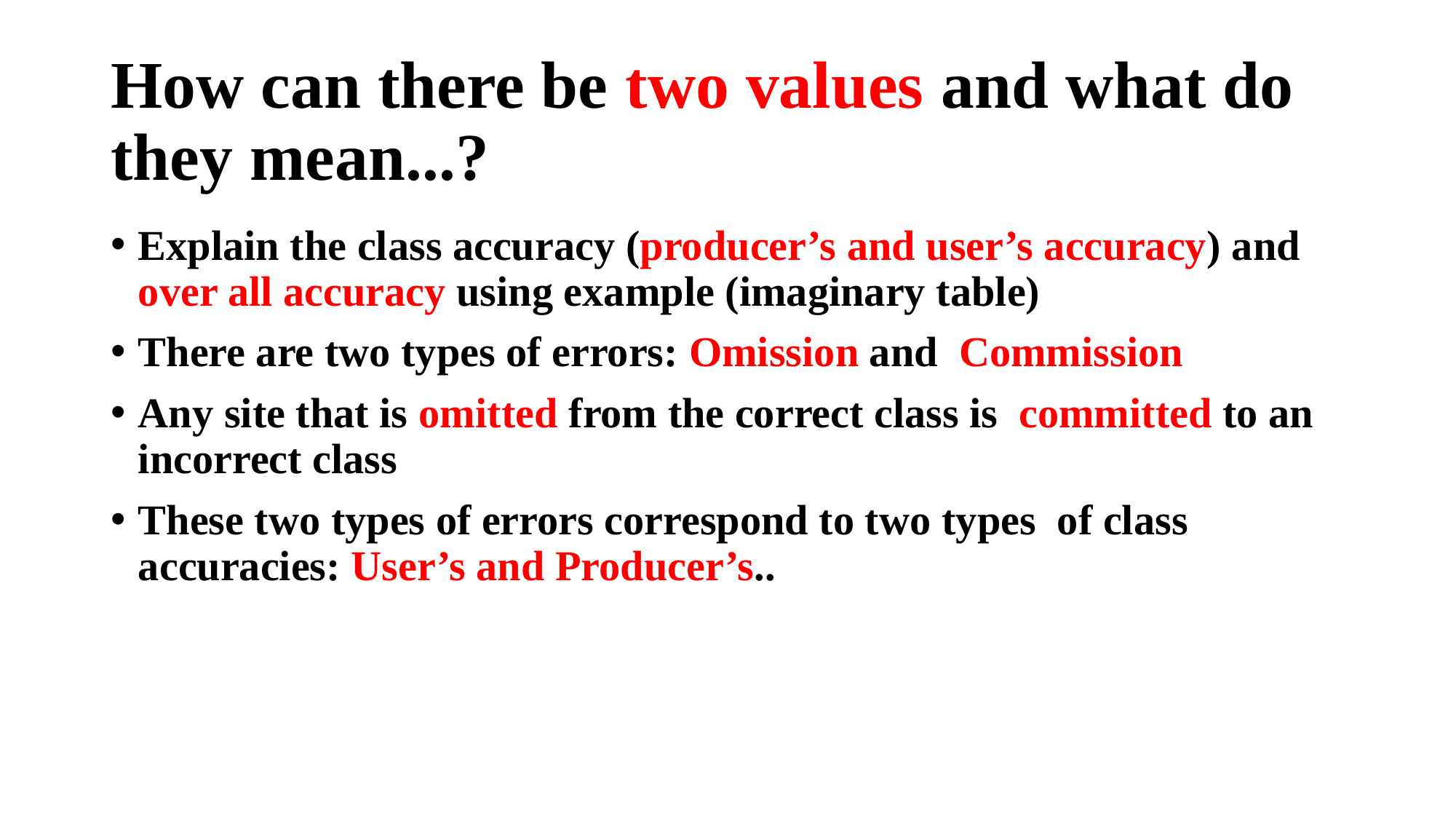

# How can there be two values and what do they mean...?
Explain the class accuracy (producer’s and user’s accuracy) and over all accuracy using example (imaginary table)
There are two types of errors: Omission and  Commission
Any site that is omitted from the correct class is  committed to an incorrect class
These two types of errors correspond to two types  of class accuracies: User’s and Producer’s..